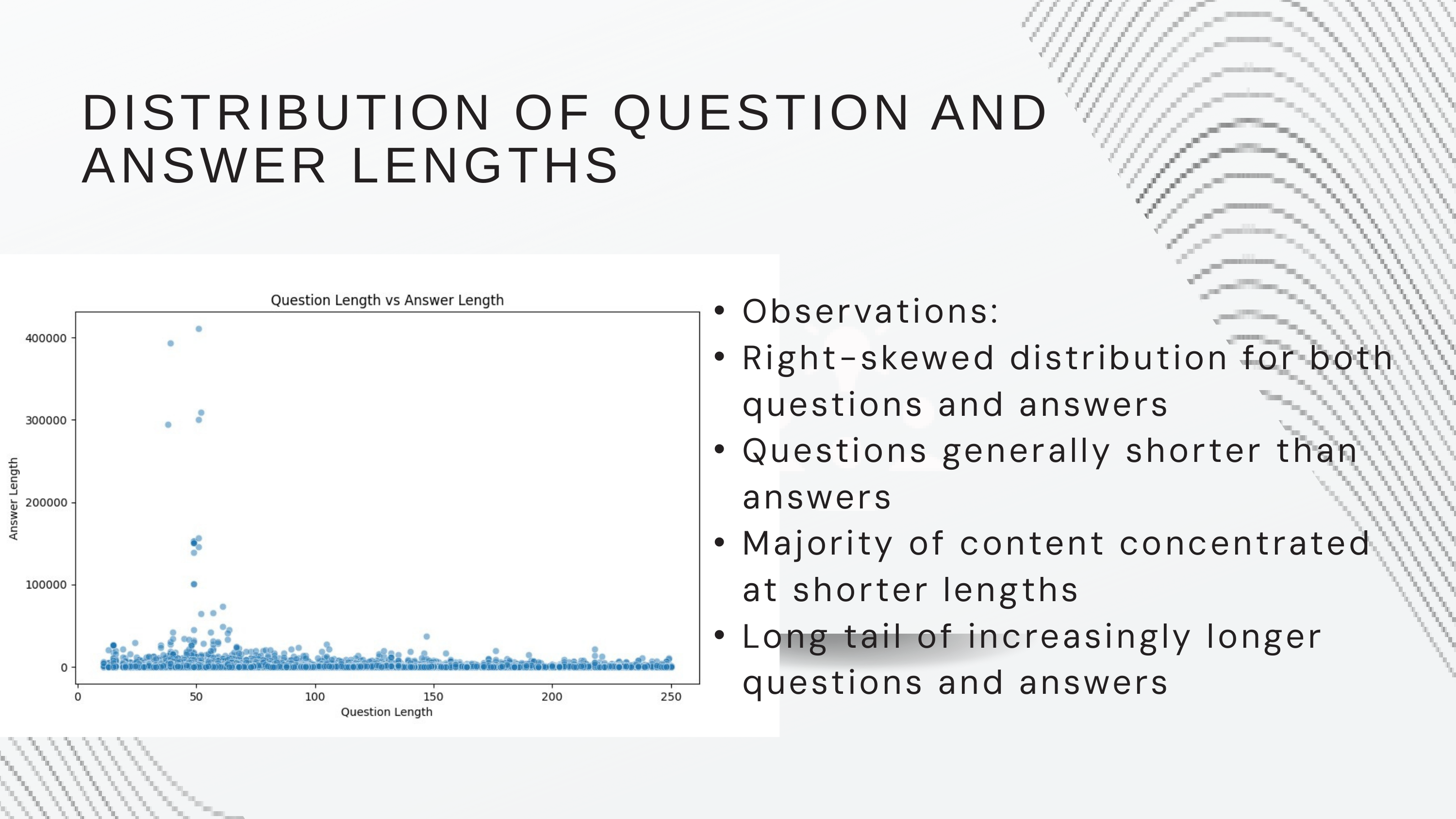

DISTRIBUTION OF QUESTION AND ANSWER LENGTHS

Observations:
Right-skewed distribution for both questions and answers
Questions generally shorter than answers
Majority of content concentrated at shorter lengths
Long tail of increasingly longer questions and answers